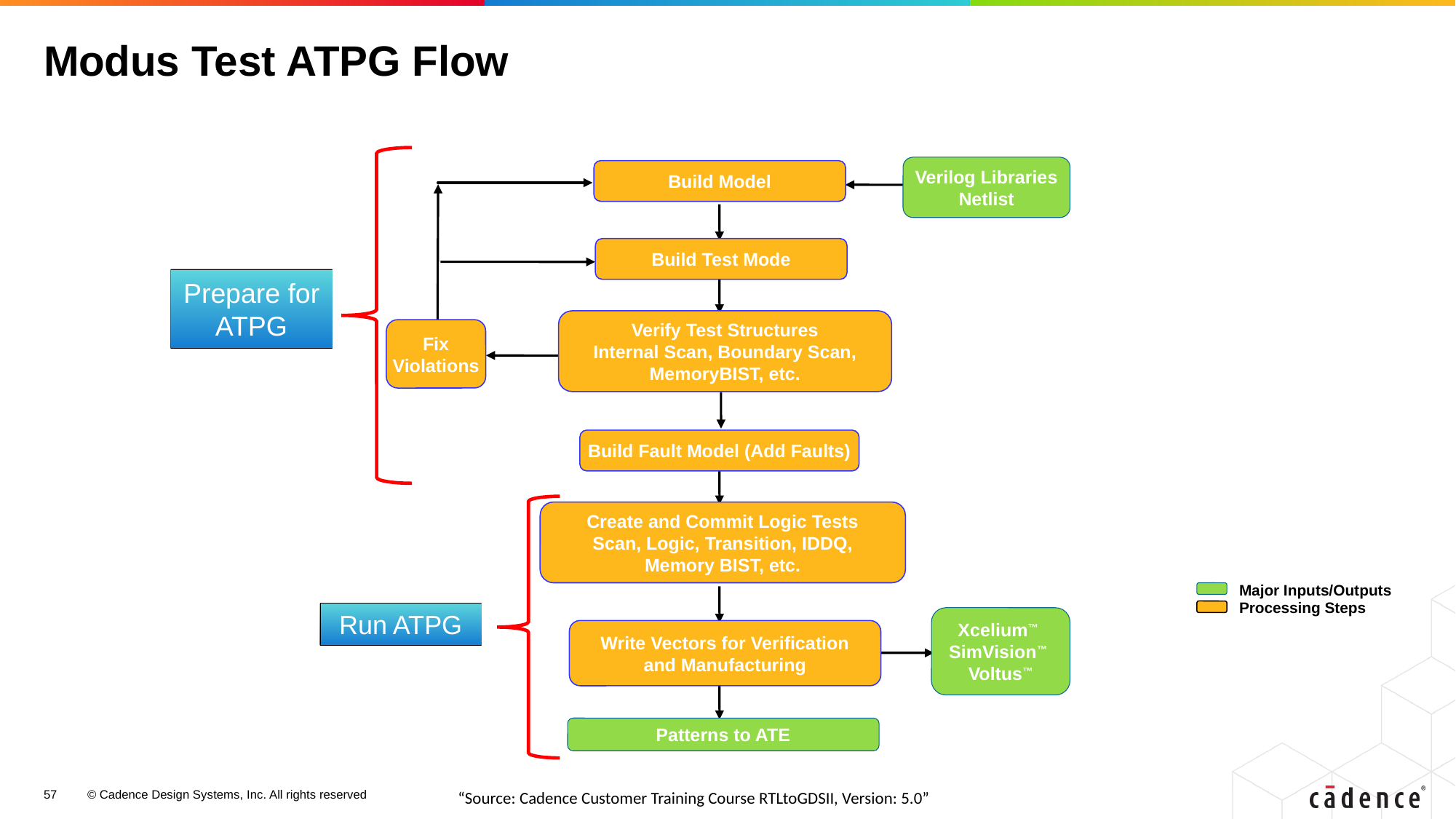

# Modus Test ATPG Flow

Verilog Libraries
Netlist
Build Model

Build Test Mode

Prepare for ATPG

Verify Test Structures
Internal Scan, Boundary Scan,
MemoryBIST, etc.
Fix
Violations

Build Fault Model (Add Faults)

Create and Commit Logic Tests
Scan, Logic, Transition, IDDQ,
Memory BIST, etc.
Major Inputs/Outputs
Processing Steps

Run ATPG
Xcelium™
SimVision™
Voltus™
Write Vectors for Verification
and Manufacturing

Patterns to ATE
57
© Cadence Design Systems, Inc. All rights reserved
“Source: Cadence Customer Training Course RTLtoGDSII, Version: 5.0”